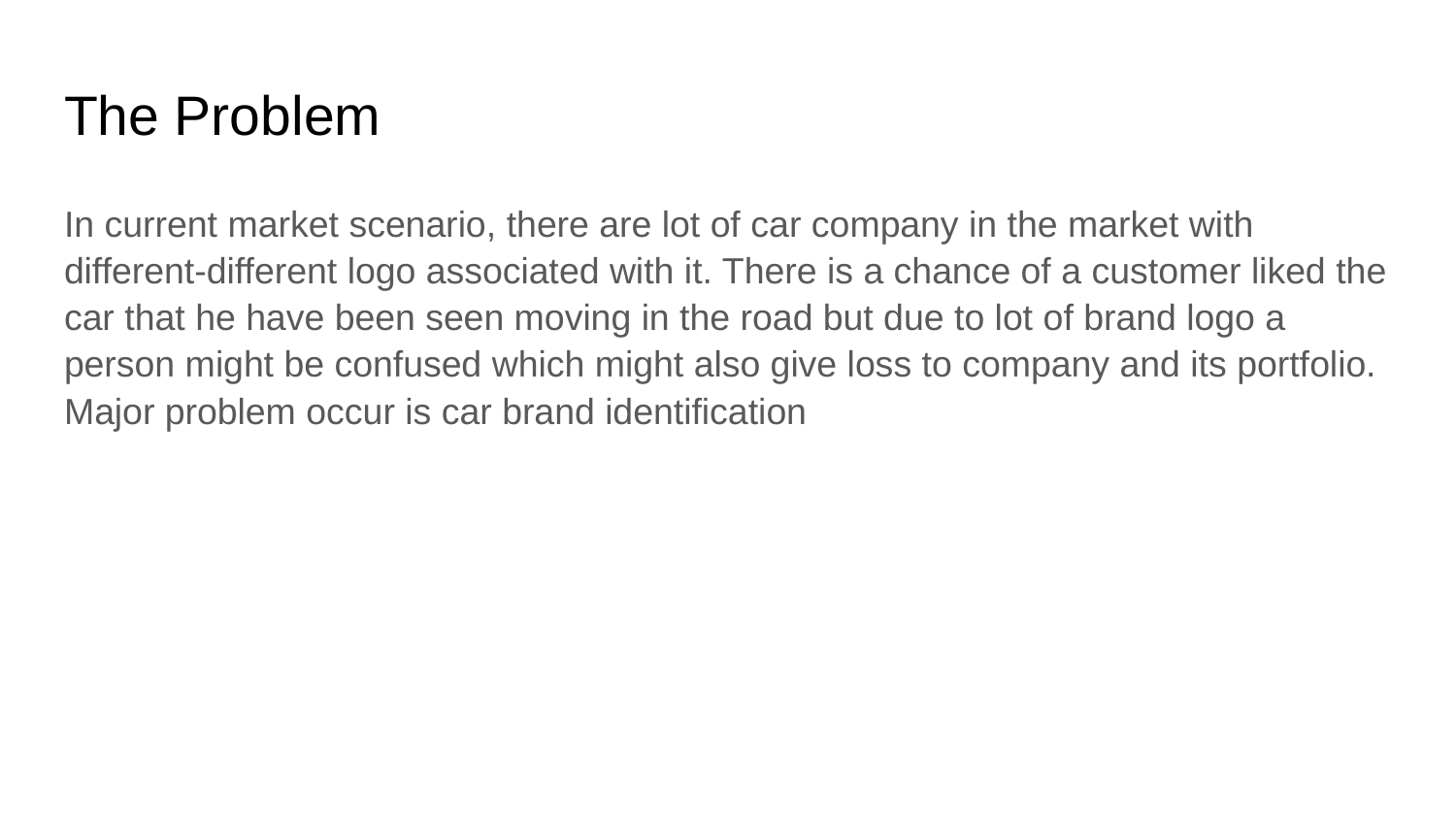

# The Problem
In current market scenario, there are lot of car company in the market with different-different logo associated with it. There is a chance of a customer liked the car that he have been seen moving in the road but due to lot of brand logo a person might be confused which might also give loss to company and its portfolio. Major problem occur is car brand identification